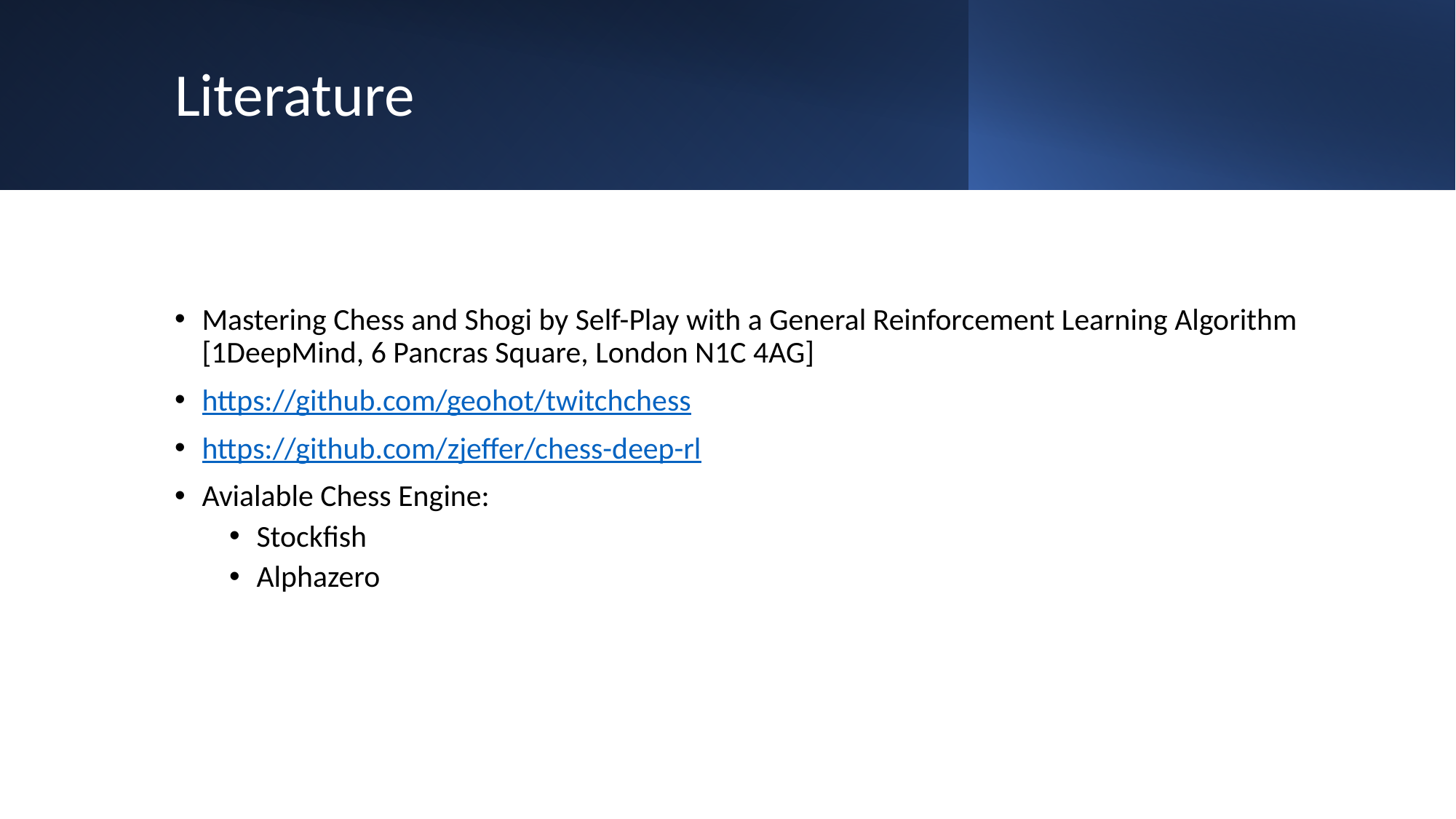

# Literature
Mastering Chess and Shogi by Self-Play with a General Reinforcement Learning Algorithm
[1DeepMind, 6 Pancras Square, London N1C 4AG]
https://github.com/geohot/twitchchess
https://github.com/zjeffer/chess-deep-rl
Avialable Chess Engine:
Stockfish
Alphazero